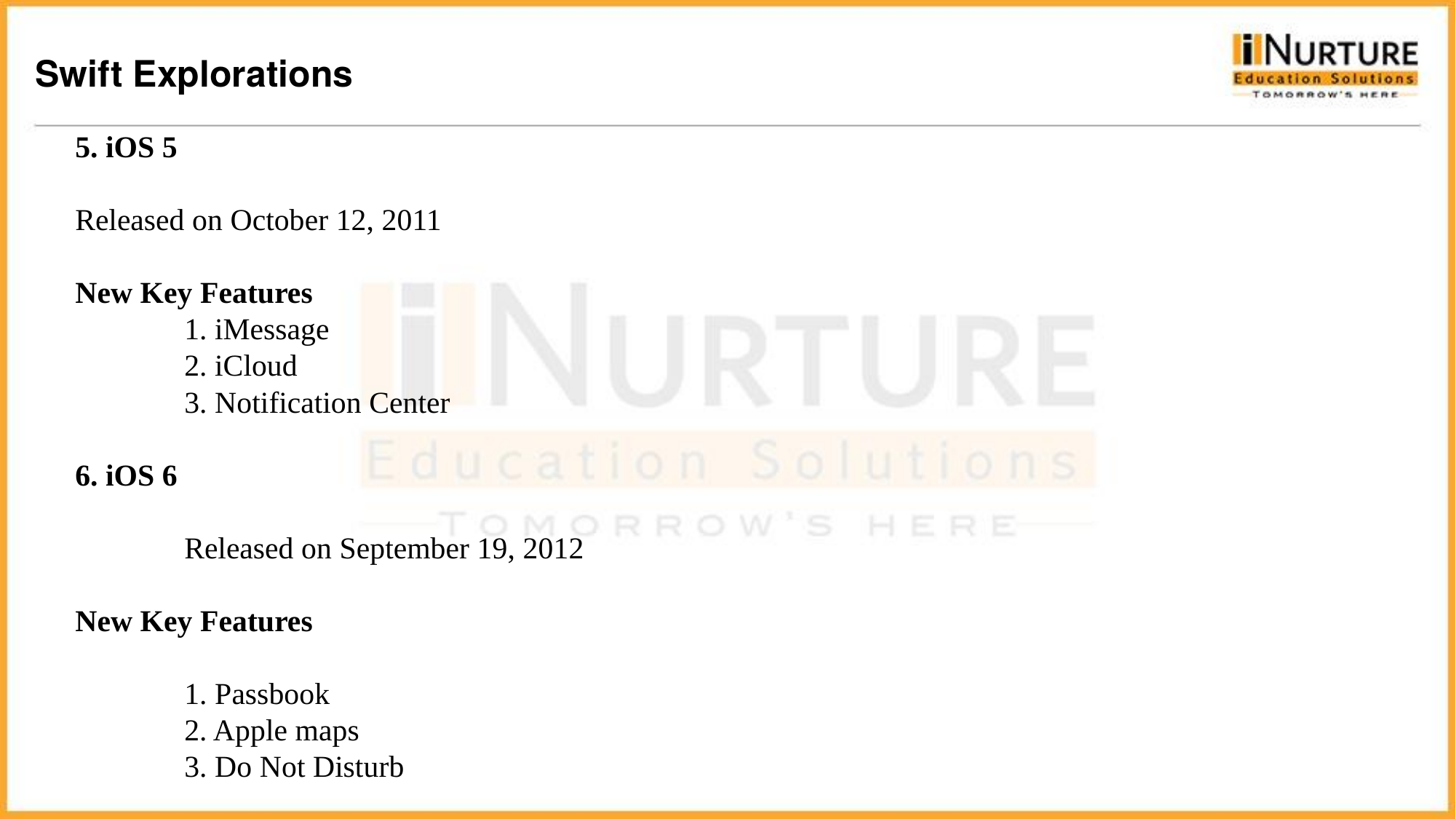

Swift Explorations
5. iOS 5

Released on October 12, 2011

New Key Features
	1. iMessage
	2. iCloud
	3. Notification Center

6. iOS 6

 	Released on September 19, 2012

New Key Features

	1. Passbook
	2. Apple maps
	3. Do Not Disturb